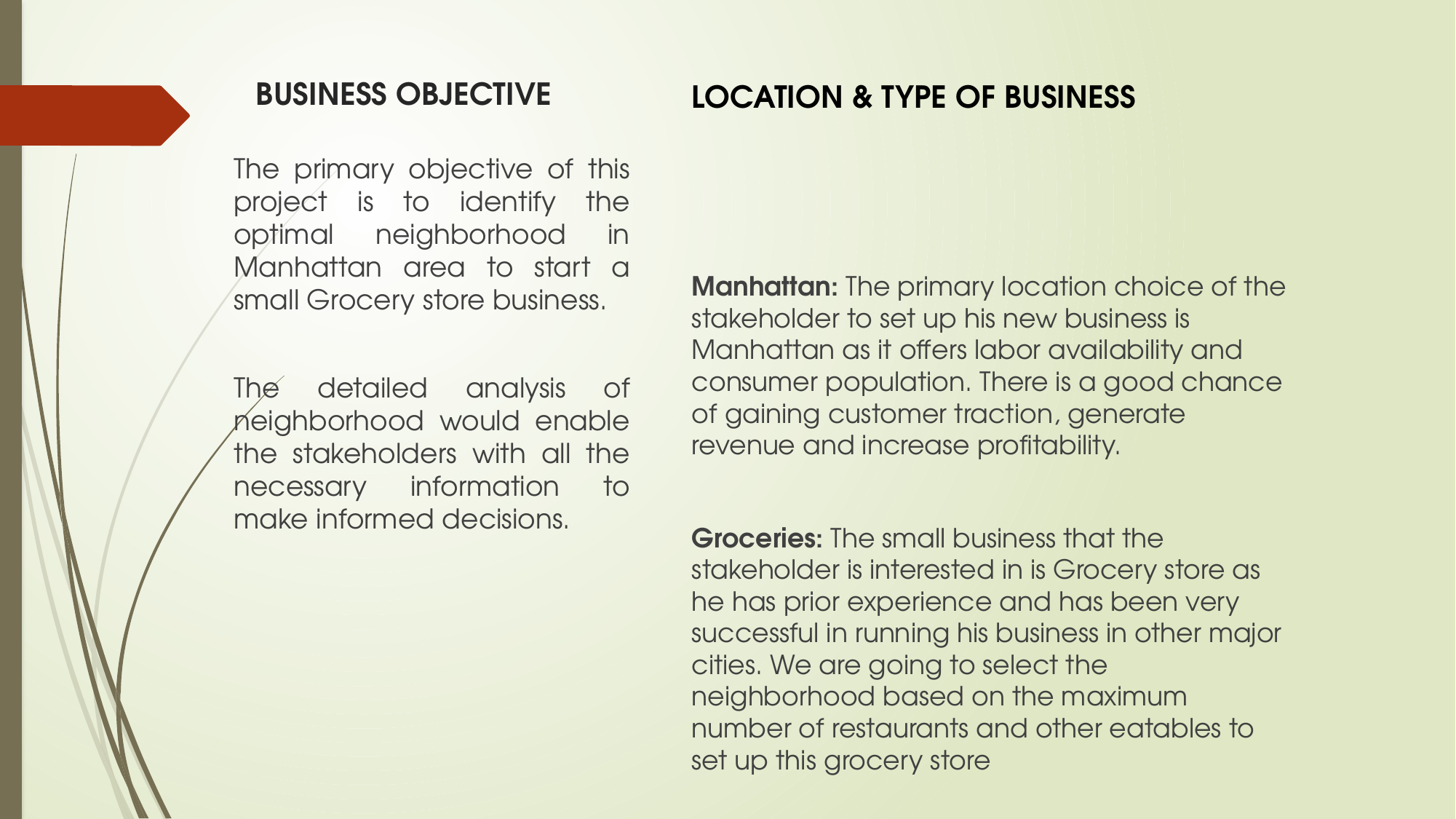

# BUSINESS OBJECTIVE
LOCATION & TYPE OF BUSINESS

Manhattan: The primary location choice of the stakeholder to set up his new business is Manhattan as it offers labor availability and consumer population. There is a good chance of gaining customer traction, generate revenue and increase profitability.

Groceries: The small business that the stakeholder is interested in is Grocery store as he has prior experience and has been very successful in running his business in other major cities. We are going to select the neighborhood based on the maximum number of restaurants and other eatables to set up this grocery store

The primary objective of this project is to identify the optimal neighborhood in Manhattan area to start a small Grocery store business.

The detailed analysis of neighborhood would enable the stakeholders with all the necessary information to make informed decisions.